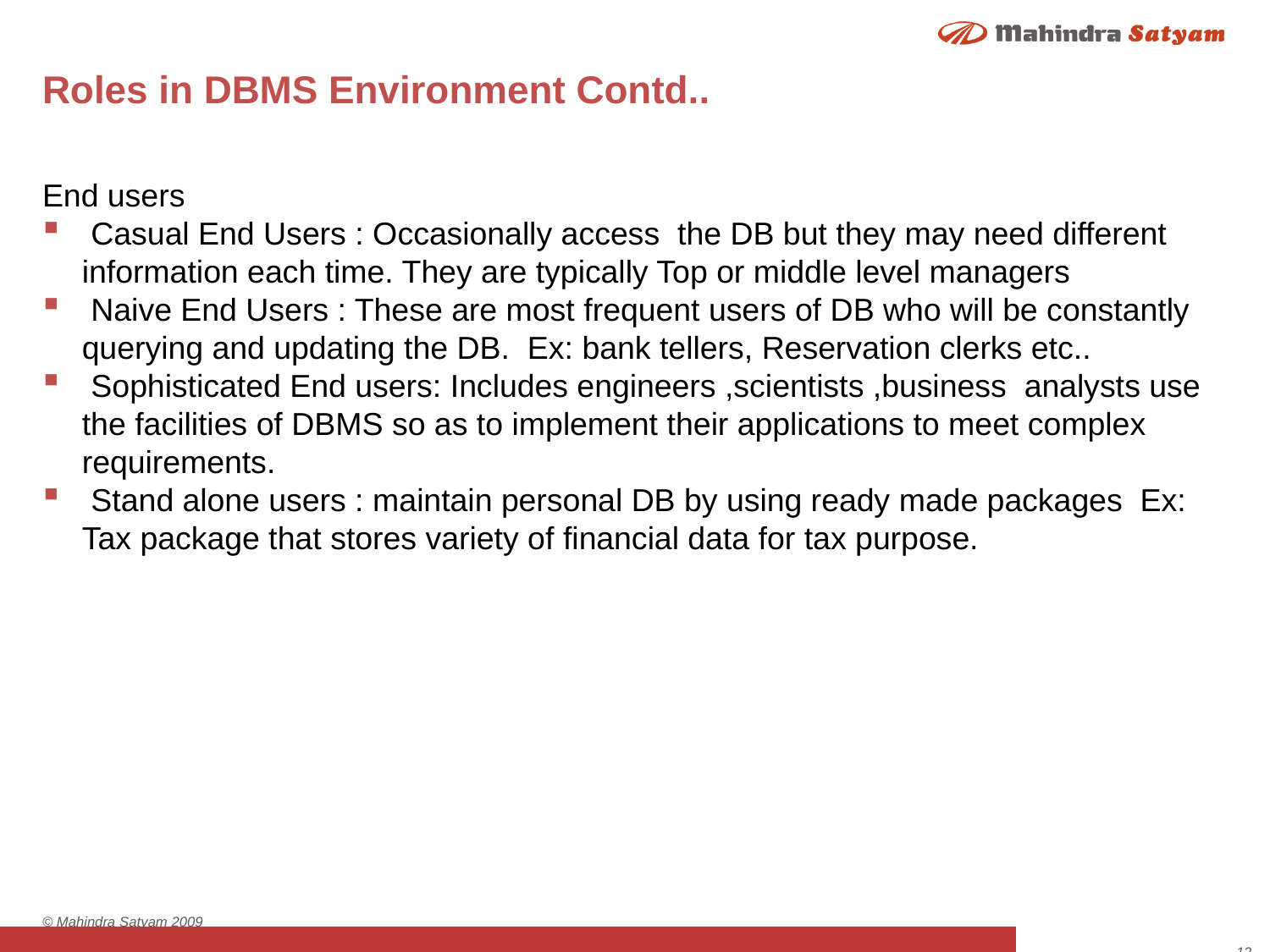

# Roles in DBMS Environment Contd..
End users
 Casual End Users : Occasionally access  the DB but they may need different information each time. They are typically Top or middle level managers
 Naive End Users : These are most frequent users of DB who will be constantly querying and updating the DB.  Ex: bank tellers, Reservation clerks etc..
 Sophisticated End users: Includes engineers ,scientists ,business  analysts use the facilities of DBMS so as to implement their applications to meet complex requirements.
 Stand alone users : maintain personal DB by using ready made packages  Ex: Tax package that stores variety of financial data for tax purpose.